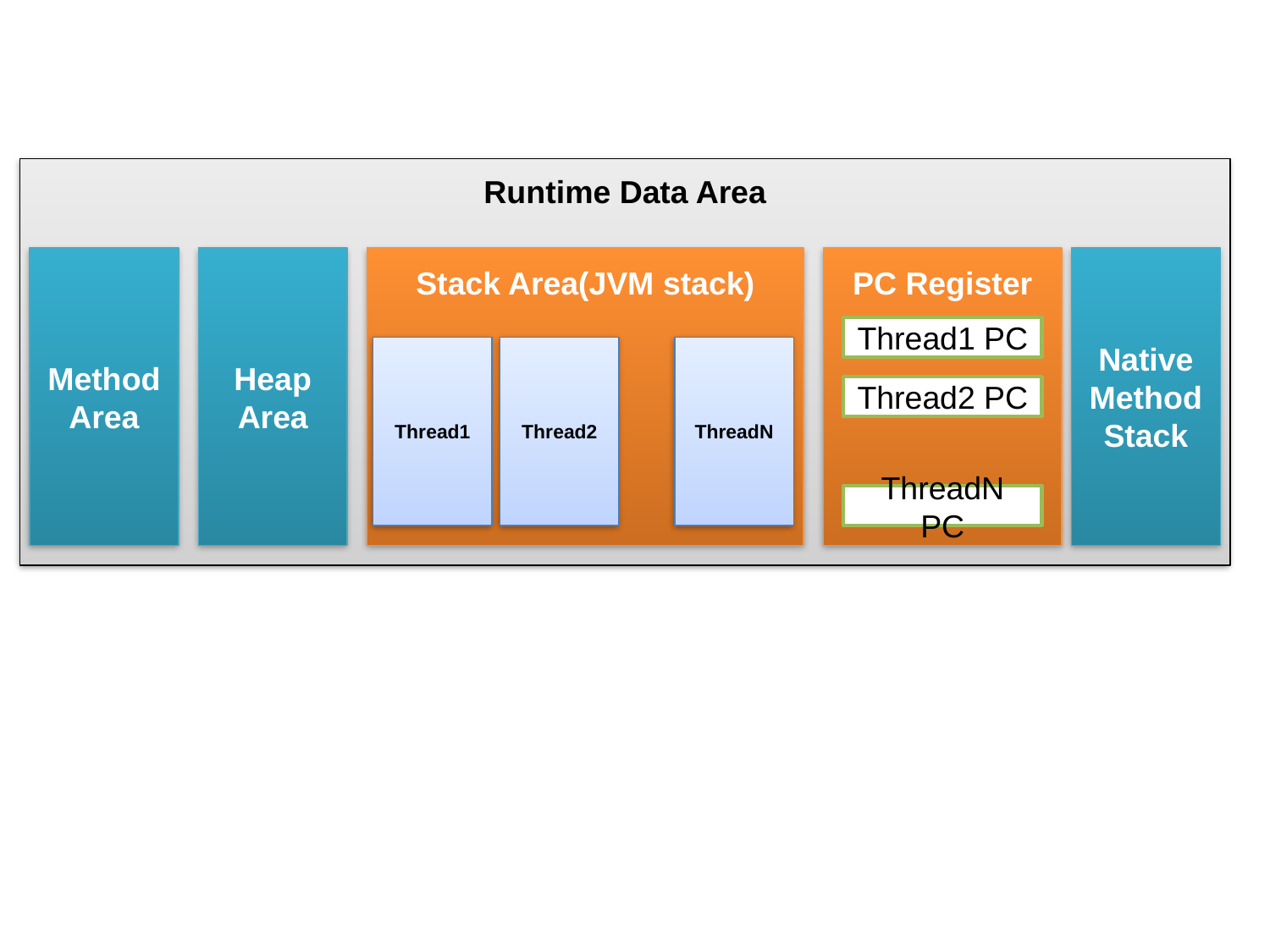

Runtime Data Area

Method
Area
Heap
Area
Stack Area(JVM stack)

PC Register

Native
Method
Stack
Thread1 PC
Thread1
Thread2
ThreadN
Thread2 PC
ThreadN PC